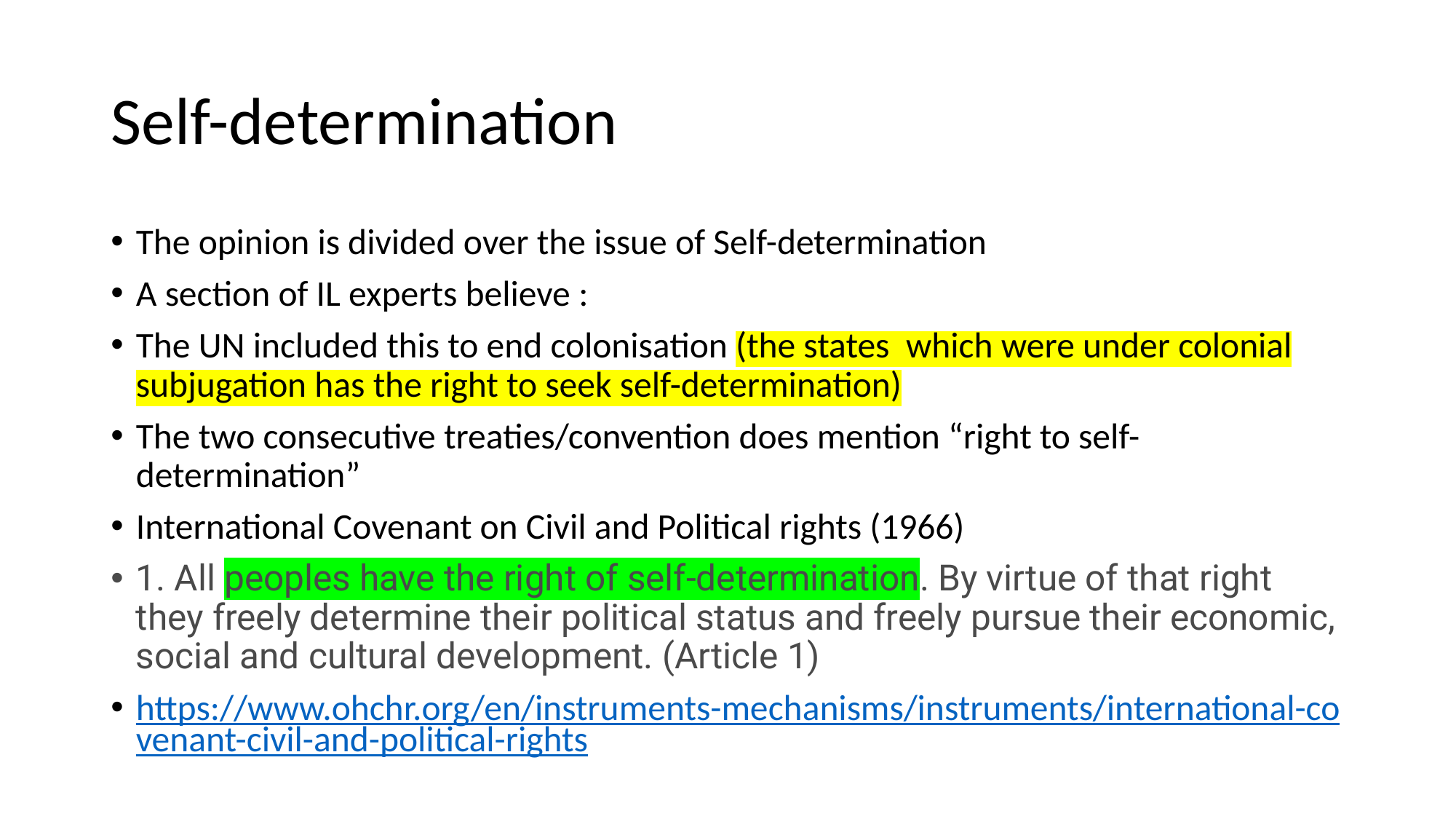

# Self-determination
The opinion is divided over the issue of Self-determination
A section of IL experts believe :
The UN included this to end colonisation (the states  which were under colonial subjugation has the right to seek self-determination)
The two consecutive treaties/convention does mention “right to self-determination”
International Covenant on Civil and Political rights (1966)
1. All peoples have the right of self-determination. By virtue of that right they freely determine their political status and freely pursue their economic, social and cultural development. (Article 1)
https://www.ohchr.org/en/instruments-mechanisms/instruments/international-covenant-civil-and-political-rights